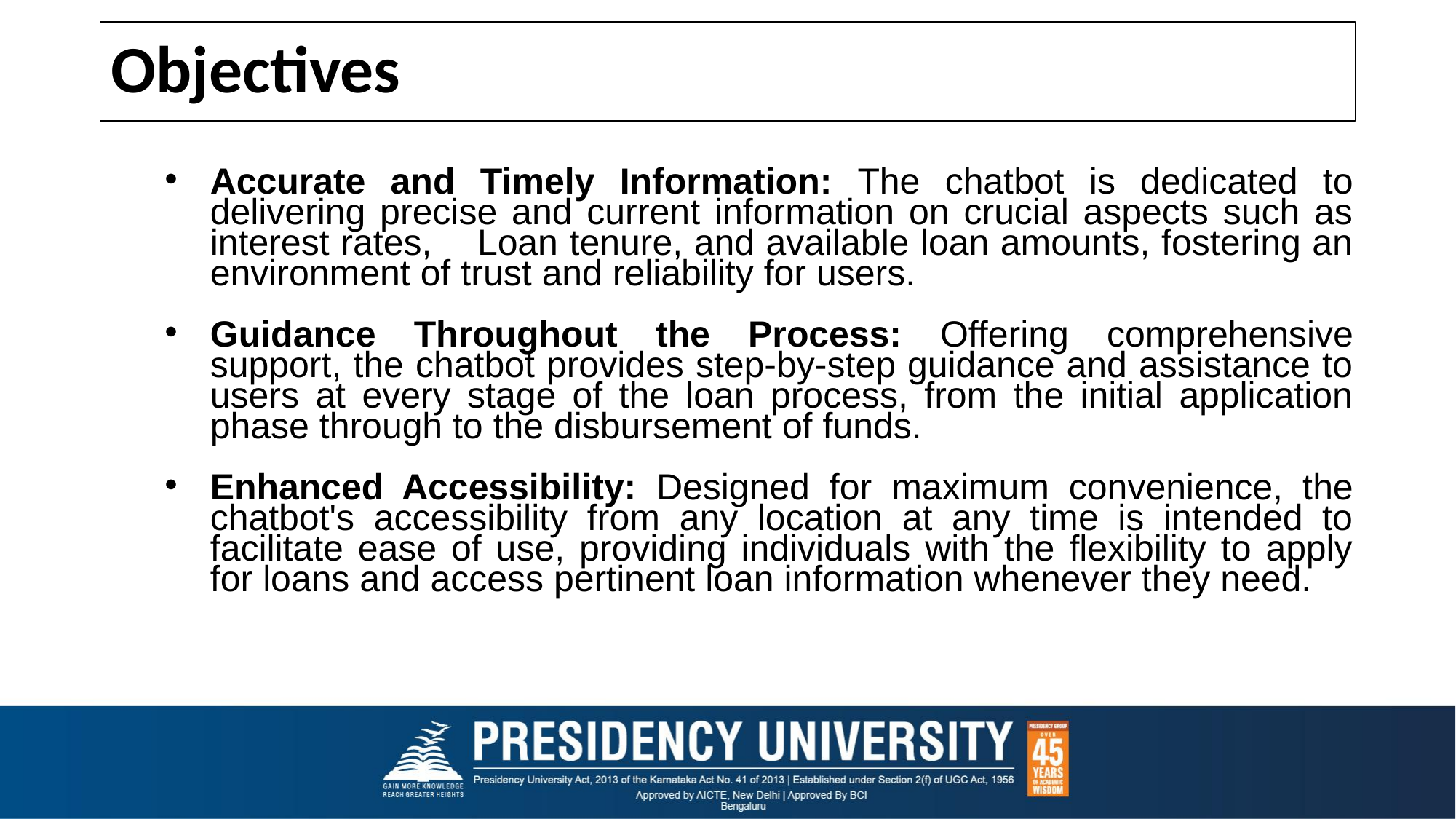

# Objectives

Accurate and Timely Information: The chatbot is dedicated to delivering precise and current information on crucial aspects such as interest rates,    Loan tenure, and available loan amounts, fostering an environment of trust and reliability for users.

Guidance Throughout the Process: Offering comprehensive support, the chatbot provides step-by-step guidance and assistance to users at every stage of the loan process, from the initial application phase through to the disbursement of funds.

Enhanced Accessibility: Designed for maximum convenience, the chatbot's accessibility from any location at any time is intended to facilitate ease of use, providing individuals with the flexibility to apply for loans and access pertinent loan information whenever they need.